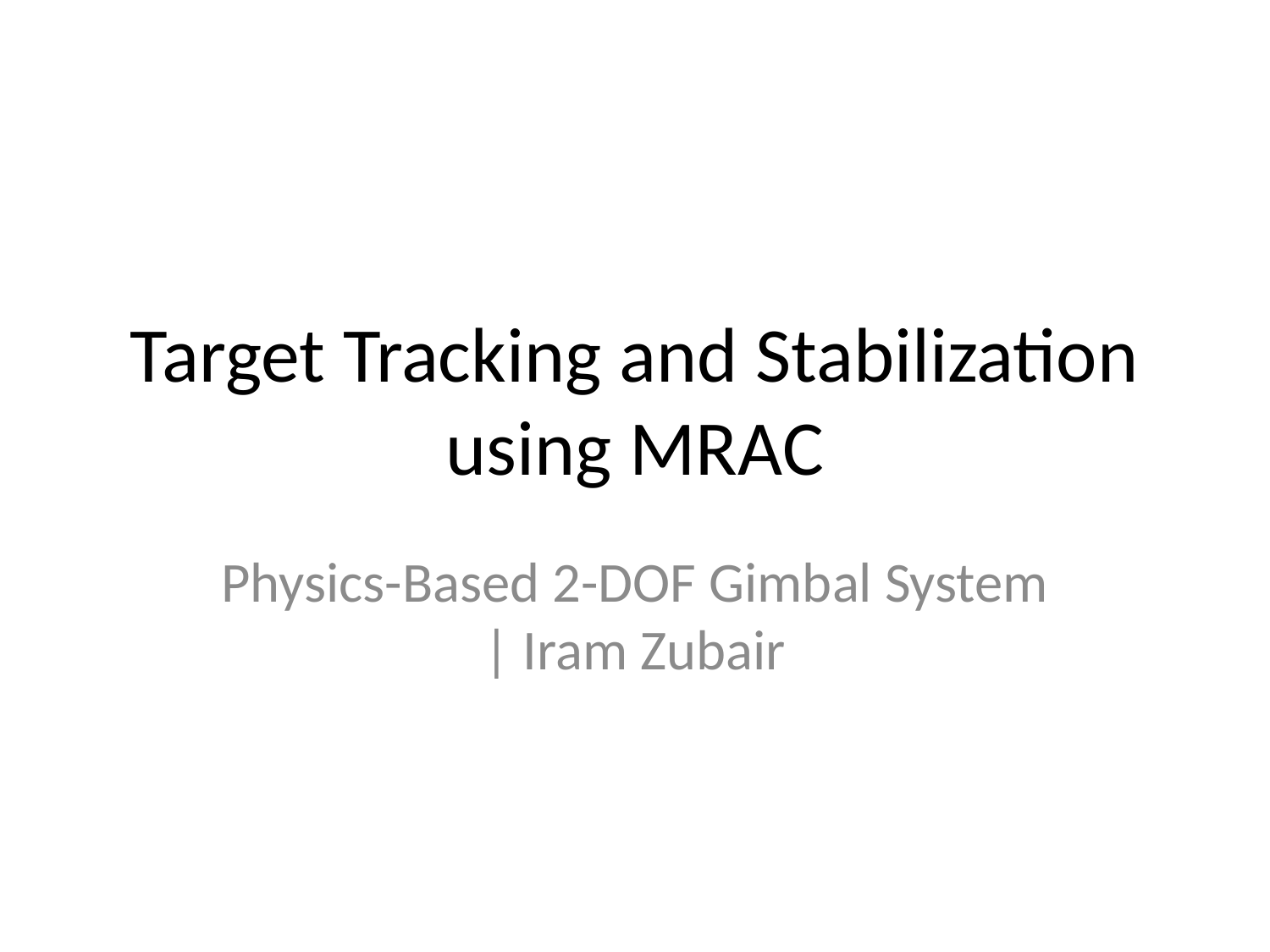

# Target Tracking and Stabilization using MRAC
Physics-Based 2-DOF Gimbal System | Iram Zubair